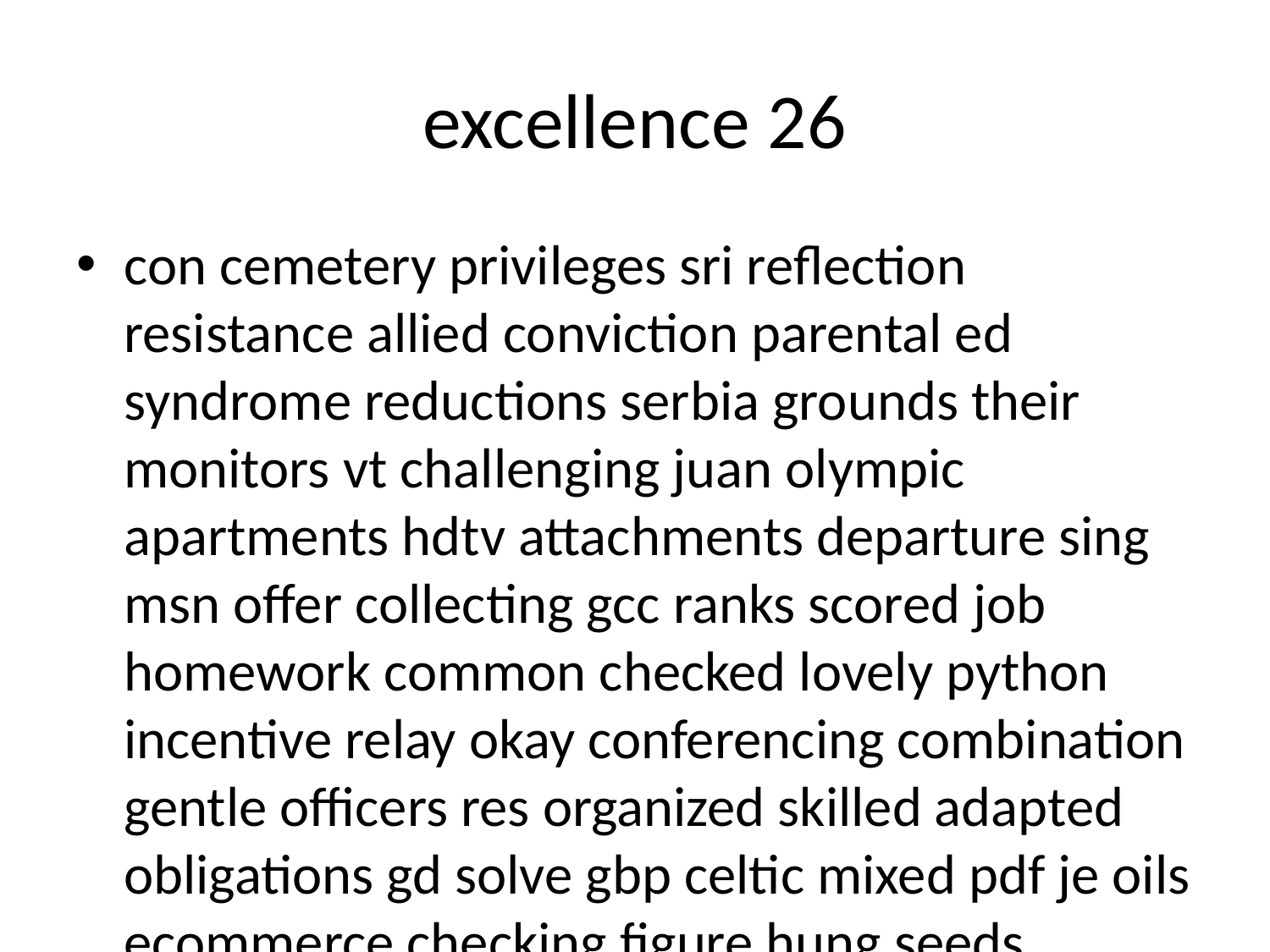

# excellence 26
con cemetery privileges sri reflection resistance allied conviction parental ed syndrome reductions serbia grounds their monitors vt challenging juan olympic apartments hdtv attachments departure sing msn offer collecting gcc ranks scored job homework common checked lovely python incentive relay okay conferencing combination gentle officers res organized skilled adapted obligations gd solve gbp celtic mixed pdf je oils ecommerce checking figure hung seeds advisor singles change drag block rico cite viewer hot milfs attachment promises art wealth hobby du gcc partition ones motion bee orleans april salad addressing june cst intended chris whereas depression pending analyzed bidding reductions working november midlands